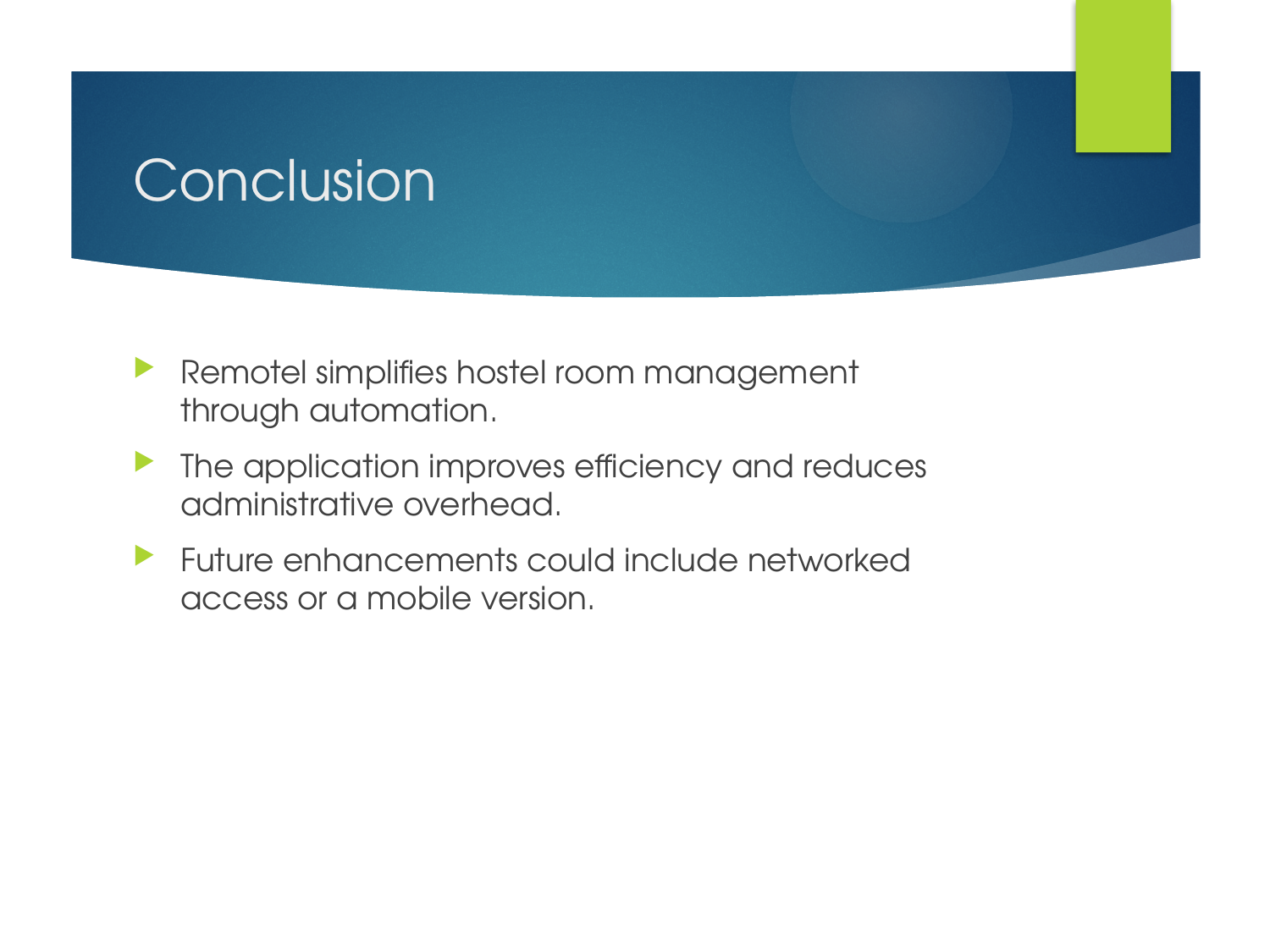

# Conclusion
Remotel simplifies hostel room management through automation.
The application improves efficiency and reduces administrative overhead.
Future enhancements could include networked access or a mobile version.